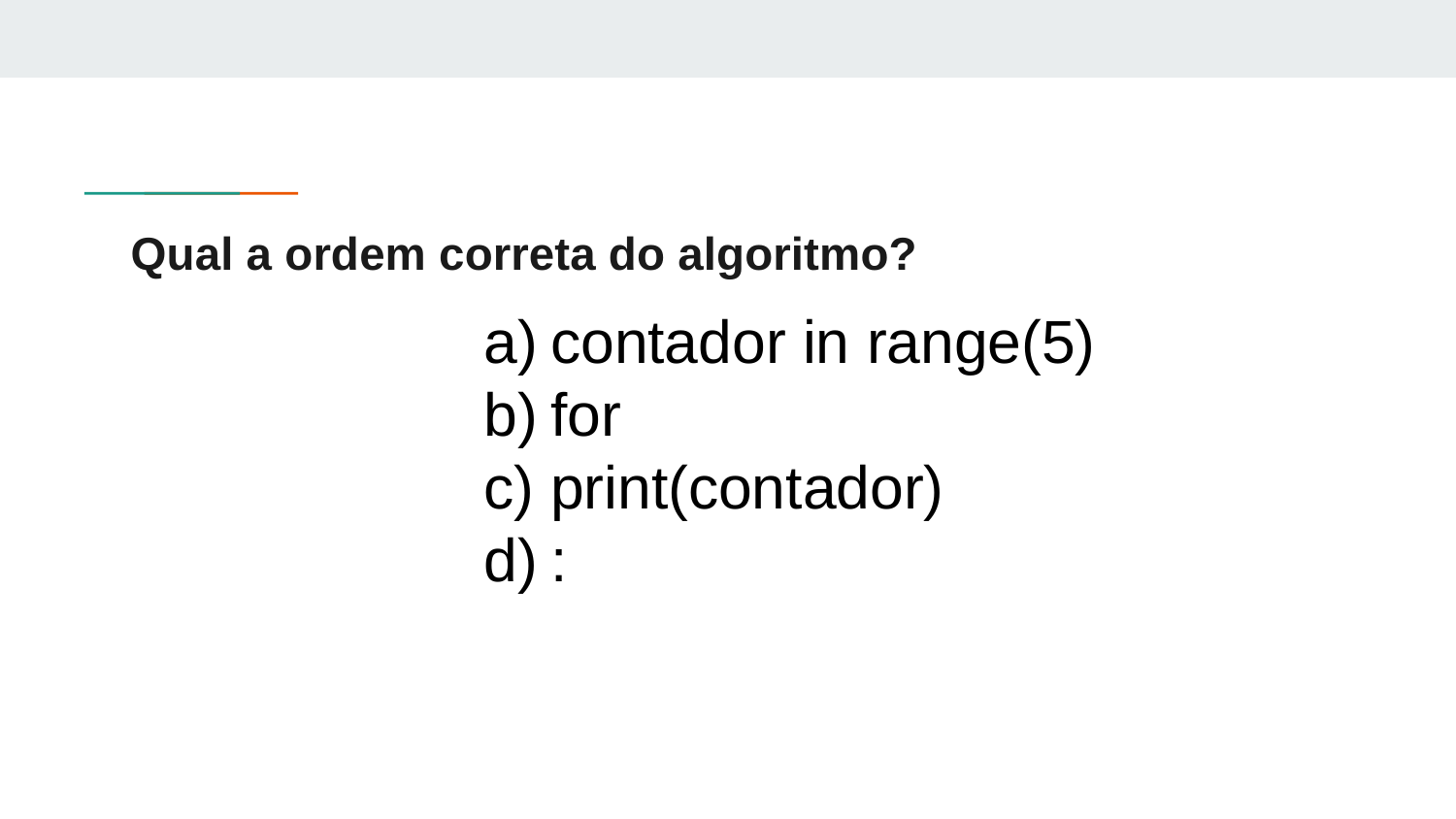

# Qual a ordem correta do algoritmo?

contador in range(5)
for
print(contador)
: